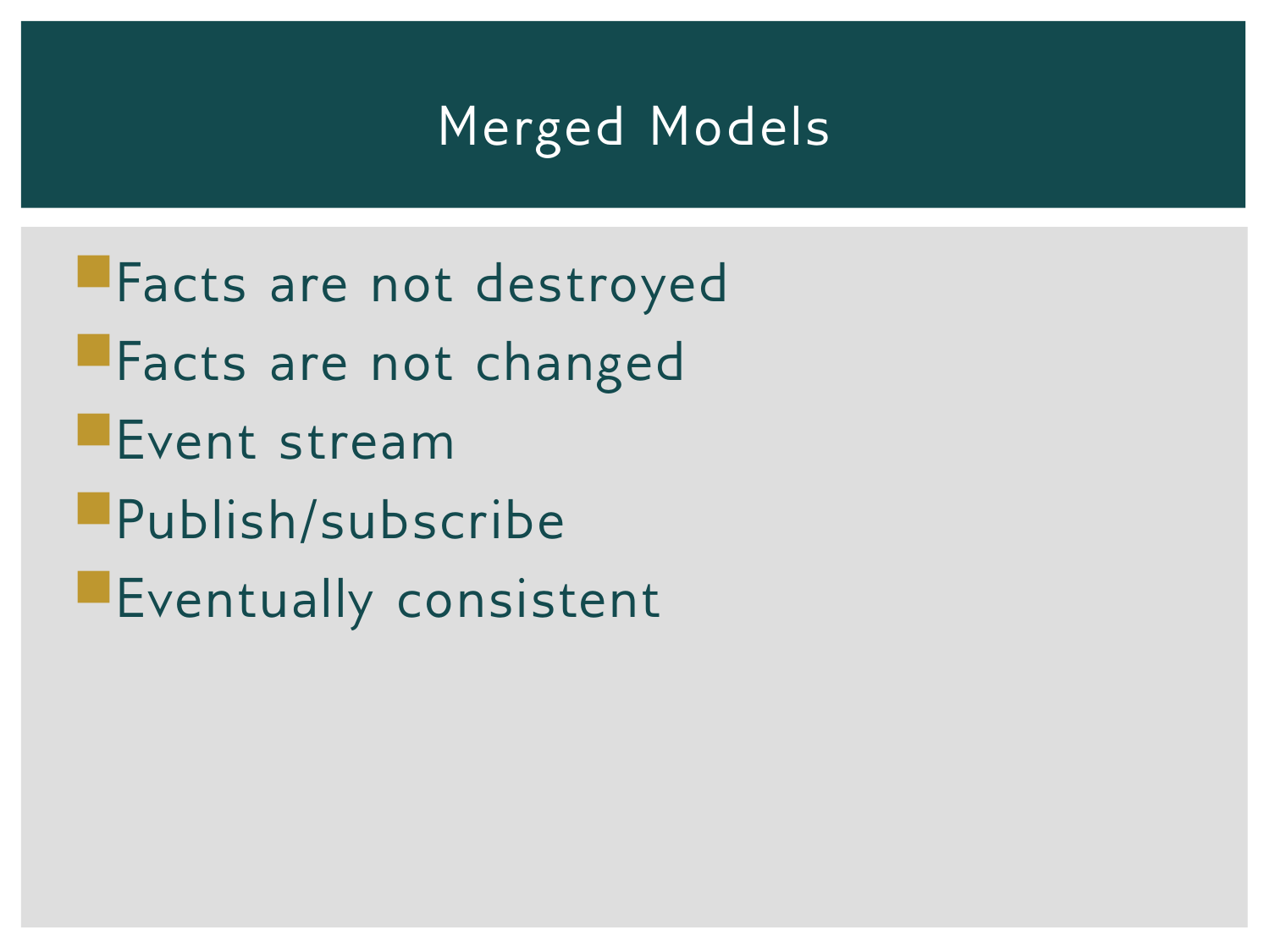

# Merged Models
Facts are not destroyed
Facts are not changed
Event stream
Publish/subscribe
Eventually consistent